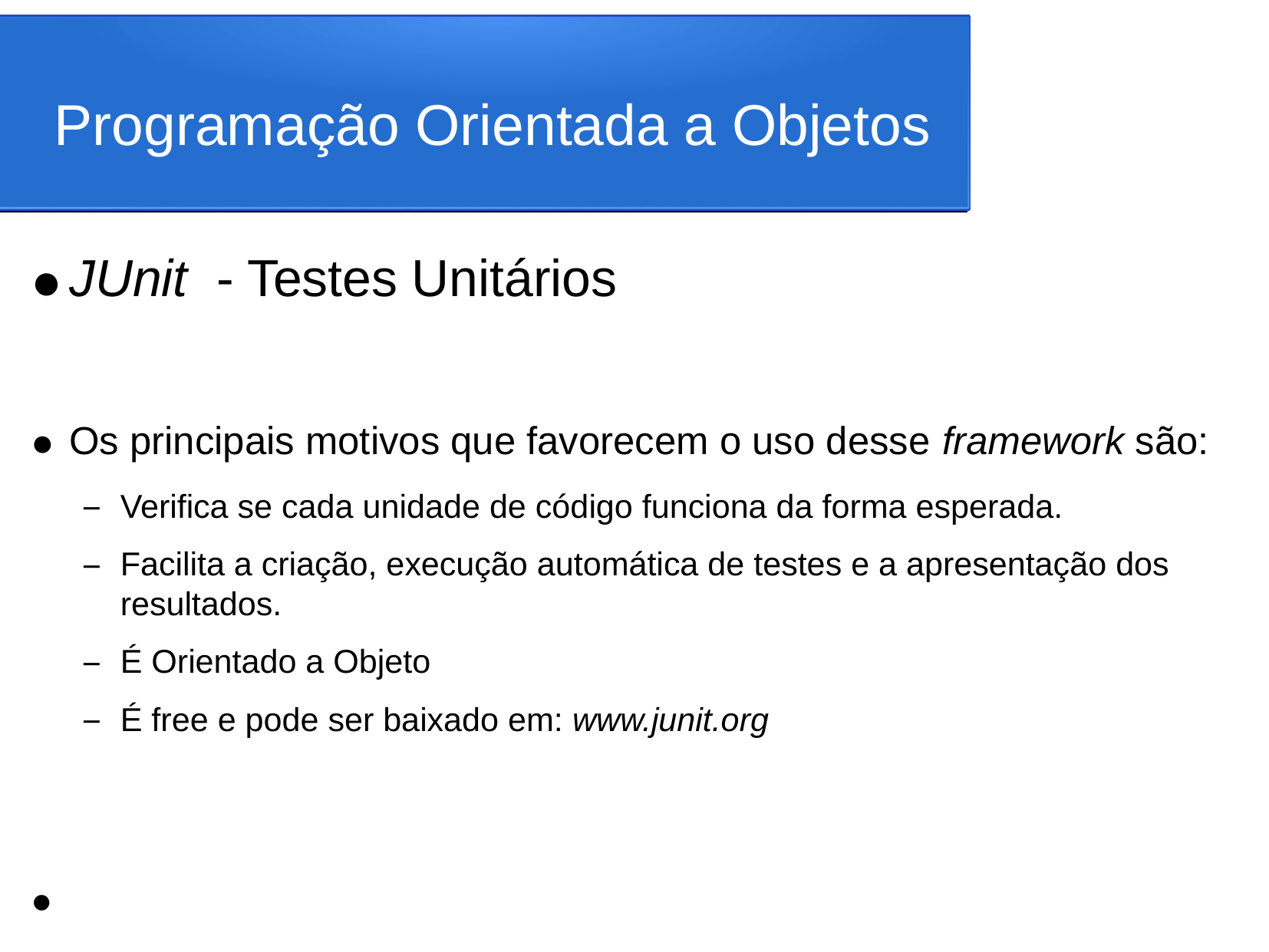

Programação Orientada a Objetos
JUnit  - Testes Unitários

Os principais motivos que favorecem o uso desse framework são:
Verifica se cada unidade de código funciona da forma esperada.
Facilita a criação, execução automática de testes e a apresentação dos resultados.
É Orientado a Objeto
É free e pode ser baixado em: www.junit.org